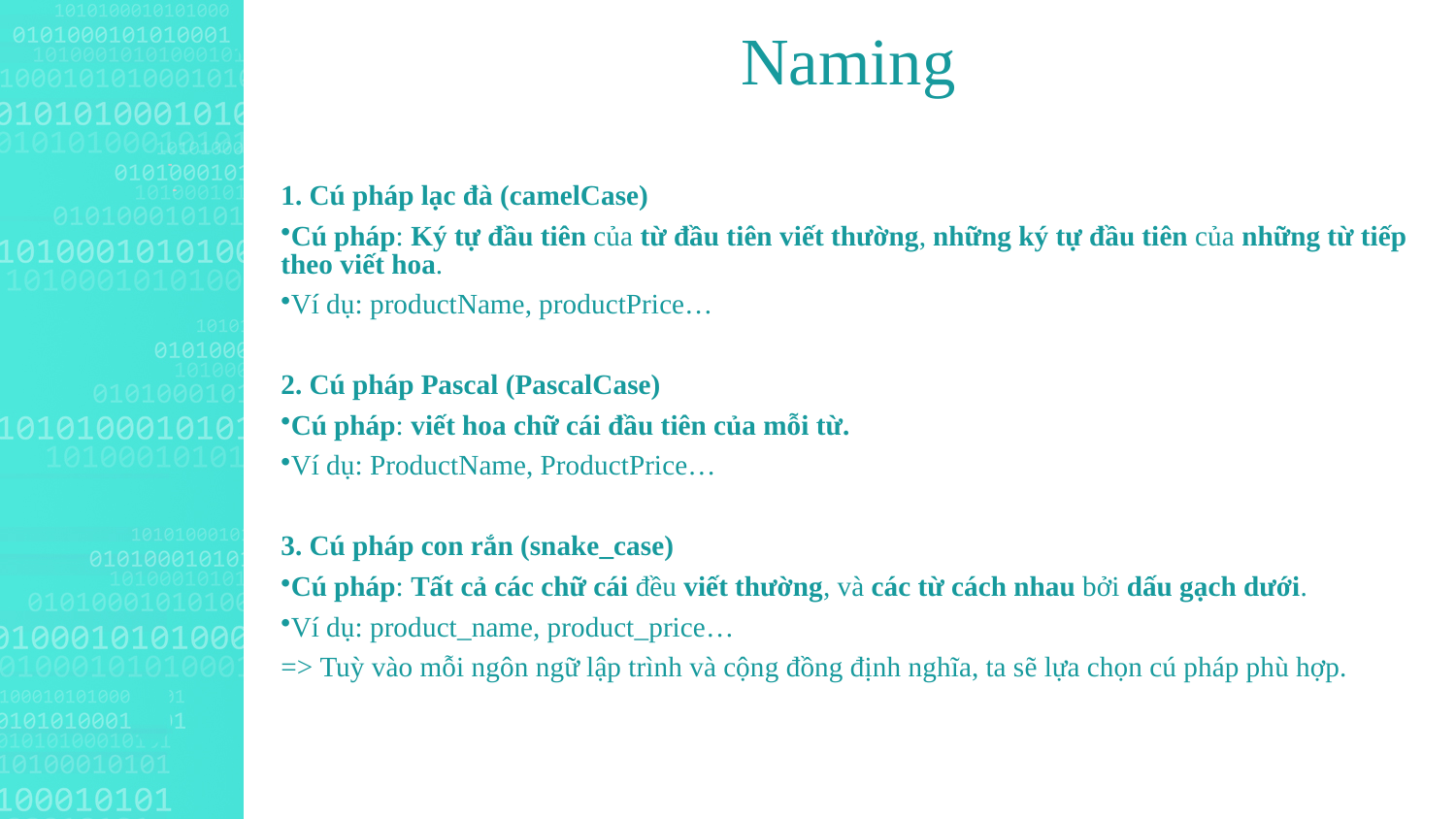

Naming
1. Cú pháp lạc đà (camelCase)
Cú pháp: Ký tự đầu tiên của từ đầu tiên viết thường, những ký tự đầu tiên của những từ tiếp theo viết hoa.
Ví dụ: productName, productPrice…

2. Cú pháp Pascal (PascalCase)
Cú pháp: viết hoa chữ cái đầu tiên của mỗi từ.
Ví dụ: ProductName, ProductPrice…

3. Cú pháp con rắn (snake_case)
Cú pháp: Tất cả các chữ cái đều viết thường, và các từ cách nhau bởi dấu gạch dưới.
Ví dụ: product_name, product_price…
=> Tuỳ vào mỗi ngôn ngữ lập trình và cộng đồng định nghĩa, ta sẽ lựa chọn cú pháp phù hợp.